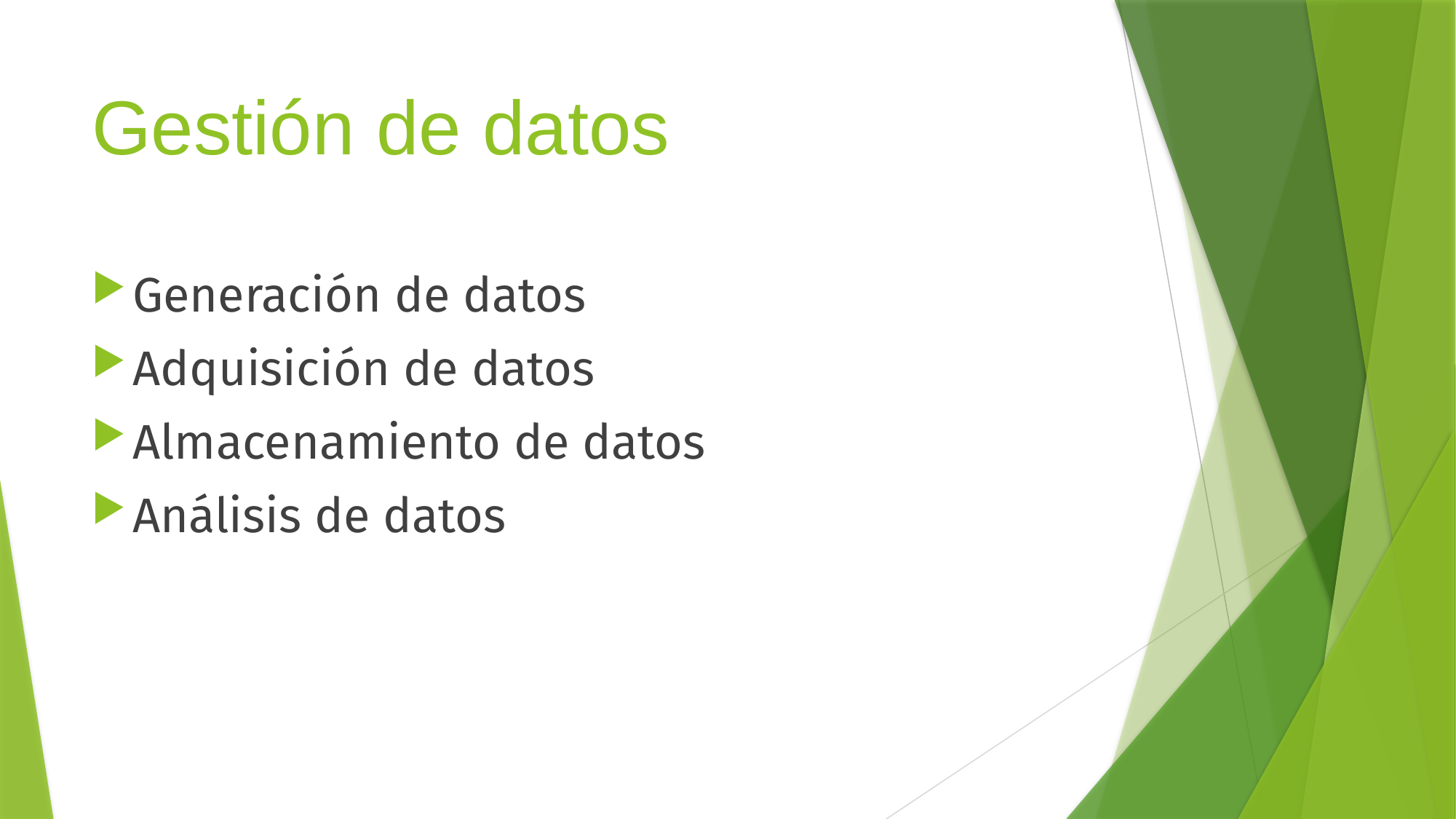

# Gestión de datos
Generación de datos
Adquisición de datos
Almacenamiento de datos
Análisis de datos